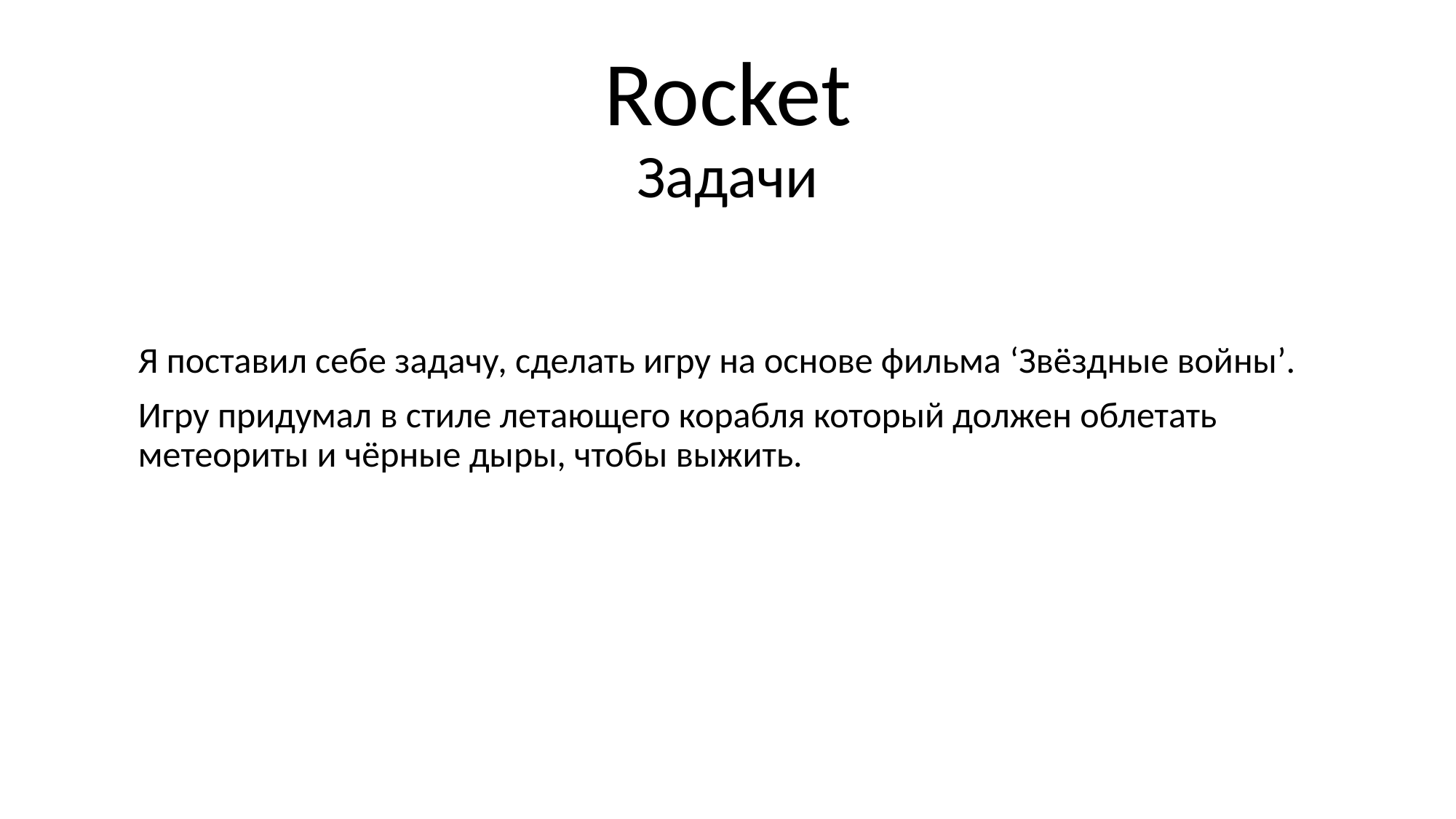

# Rocket Задачи
Я поставил себе задачу, сделать игру на основе фильма ‘Звёздные войны’.
Игру придумал в стиле летающего корабля который должен облетать метеориты и чёрные дыры, чтобы выжить.